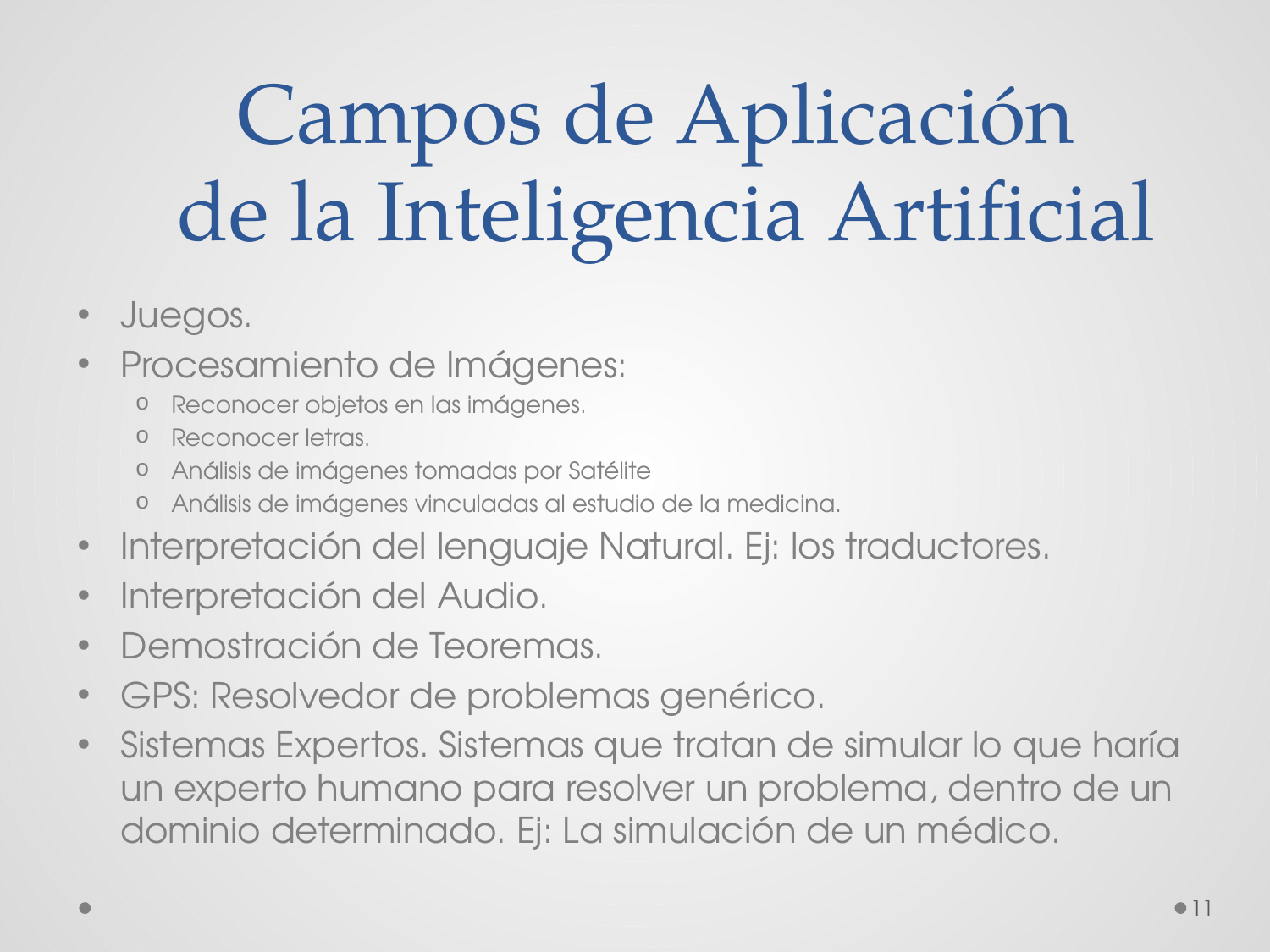

# Campos de Aplicación de la Inteligencia Artificial
Juegos.
Procesamiento de Imágenes:
Reconocer objetos en las imágenes.
Reconocer letras.
Análisis de imágenes tomadas por Satélite
Análisis de imágenes vinculadas al estudio de la medicina.
Interpretación del lenguaje Natural. Ej: los traductores.
Interpretación del Audio.
Demostración de Teoremas.
GPS: Resolvedor de problemas genérico.
Sistemas Expertos. Sistemas que tratan de simular lo que haría un experto humano para resolver un problema, dentro de un dominio determinado. Ej: La simulación de un médico.

11